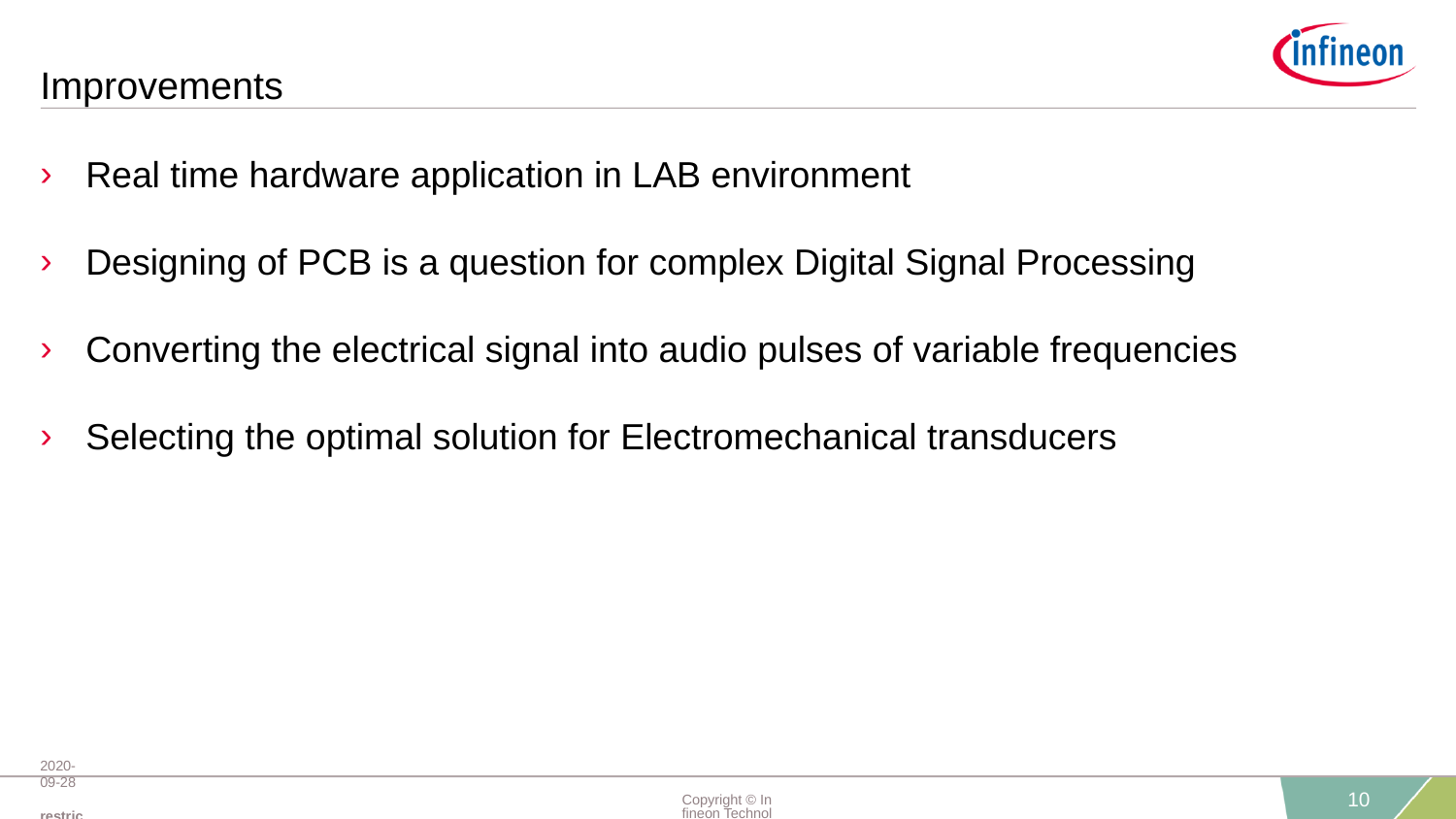

# Improvements
Real time hardware application in LAB environment

Designing of PCB is a question for complex Digital Signal Processing

Converting the electrical signal into audio pulses of variable frequencies

Selecting the optimal solution for Electromechanical transducers

2020-09-28             restricted
Copyright © Infineon Technologies AG 2020. All rights reserved.
10